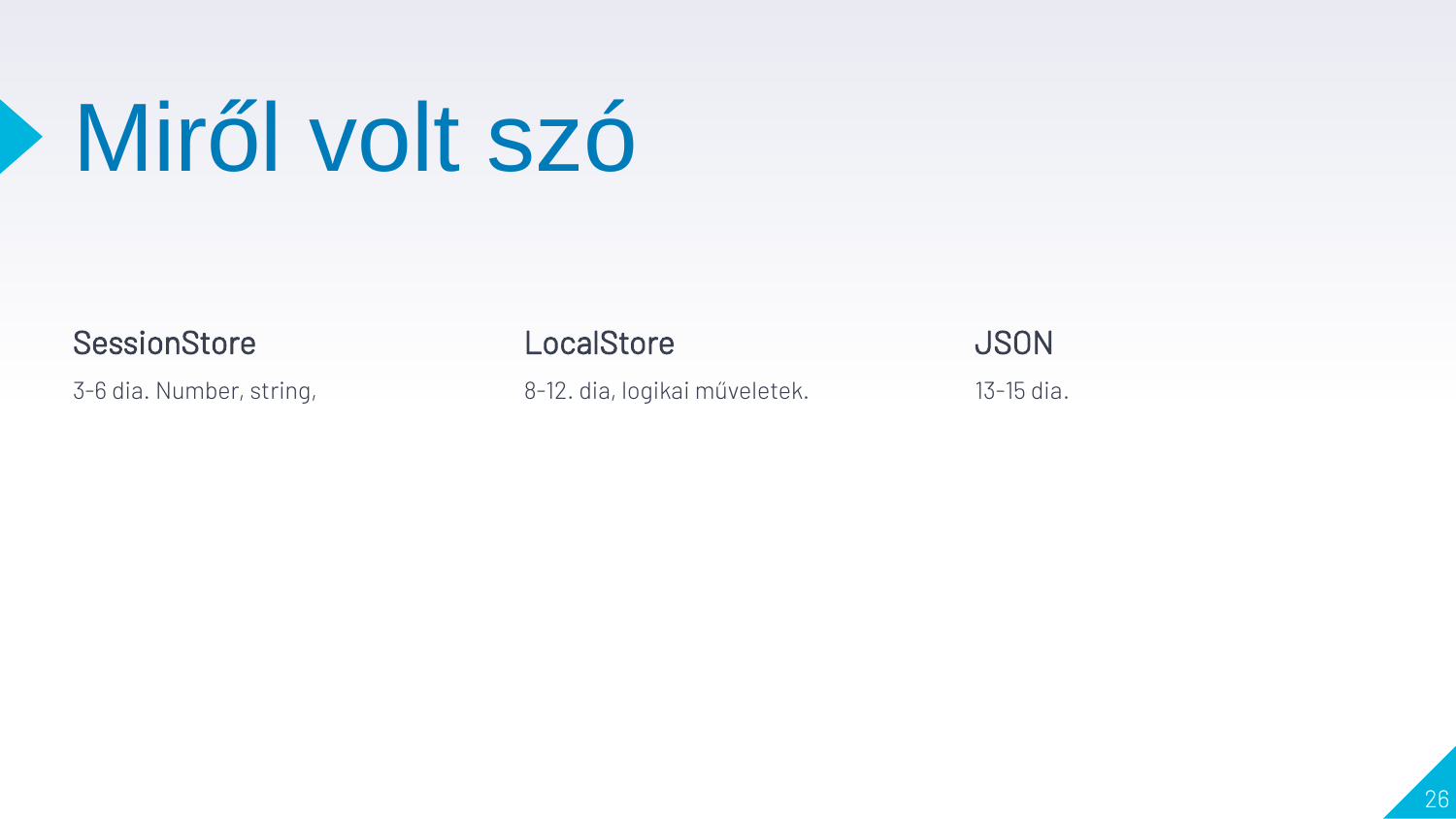

# Miről volt szó
SessionStore
3-6 dia. Number, string,
LocalStore
8-12. dia, logikai műveletek.
JSON
13-15 dia.

26